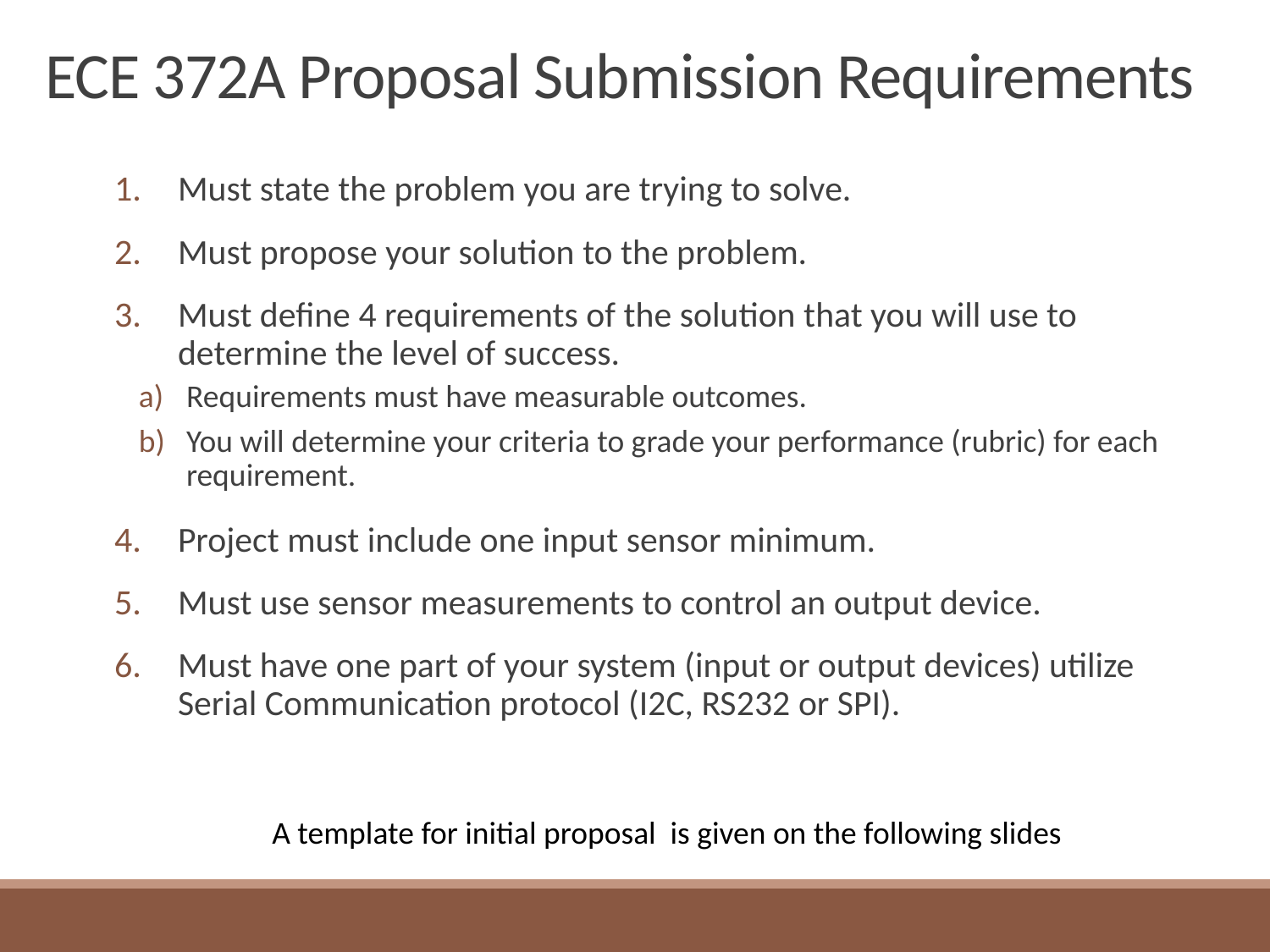

# ECE 372A Proposal Submission Requirements
Must state the problem you are trying to solve.
Must propose your solution to the problem.
Must define 4 requirements of the solution that you will use to determine the level of success.
Requirements must have measurable outcomes.
You will determine your criteria to grade your performance (rubric) for each requirement.
Project must include one input sensor minimum.
Must use sensor measurements to control an output device.
Must have one part of your system (input or output devices) utilize Serial Communication protocol (I2C, RS232 or SPI).
A template for initial proposal  is given on the following slides